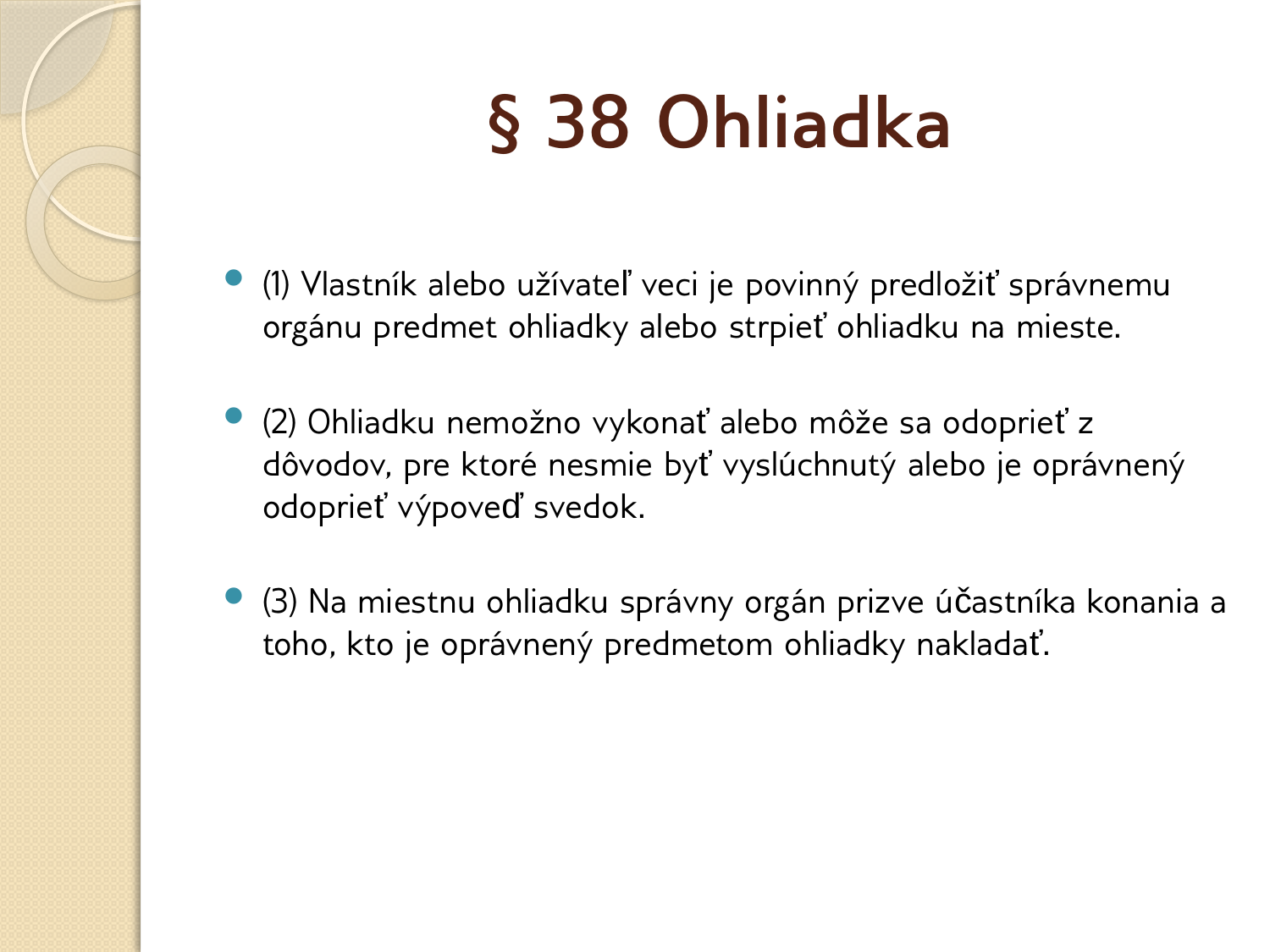

# § 38 Ohliadka

(1) Vlastník alebo užívateľ veci je povinný predložiť správnemu orgánu predmet ohliadky alebo strpieť ohliadku na mieste.
(2) Ohliadku nemožno vykonať alebo môže sa odoprieť z dôvodov, pre ktoré nesmie byť vyslúchnutý alebo je oprávnený odoprieť výpoveď svedok.
(3) Na miestnu ohliadku správny orgán prizve účastníka konania a toho, kto je oprávnený predmetom ohliadky nakladať.